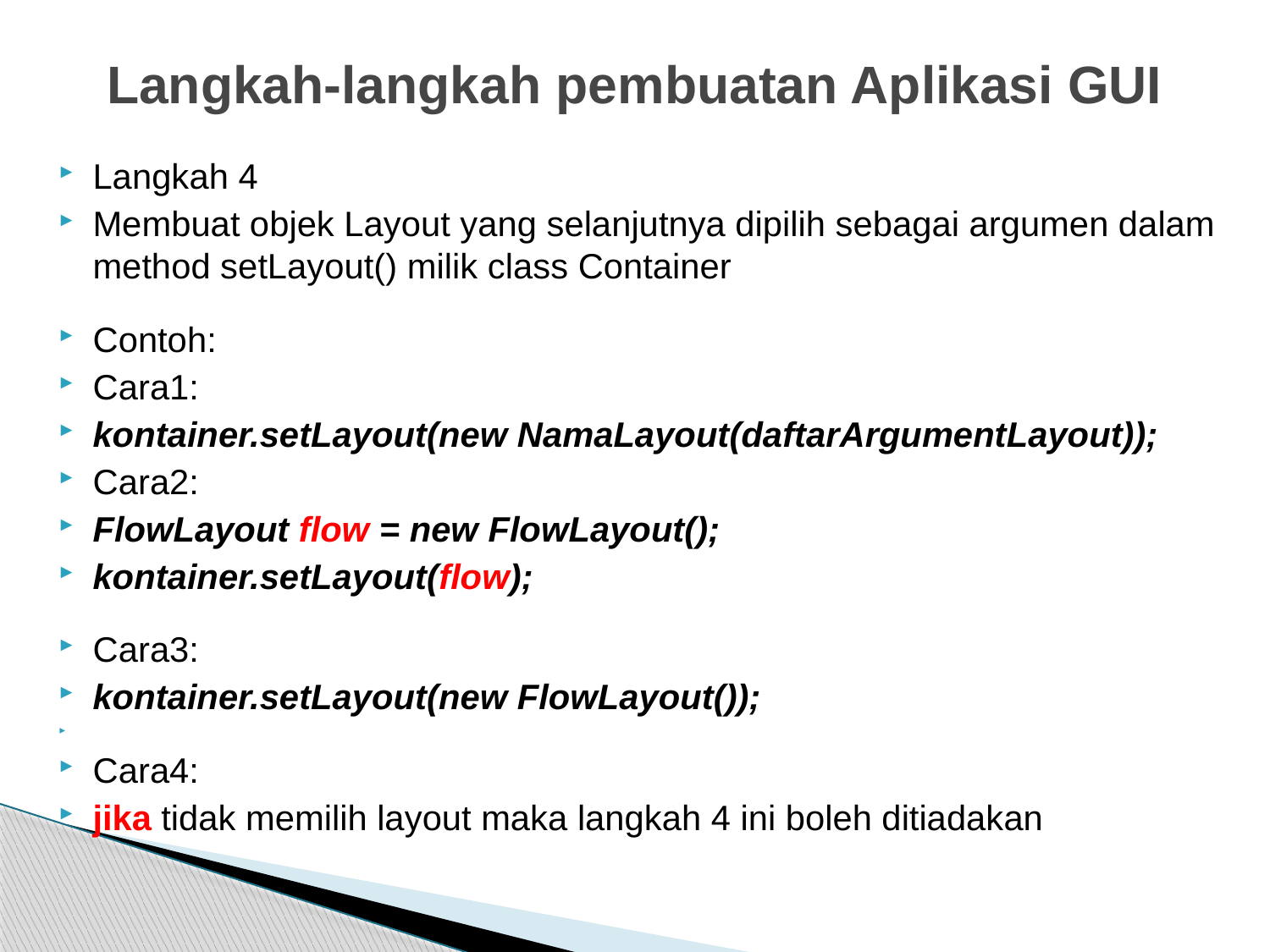

# Langkah-langkah pembuatan Aplikasi GUI
Langkah 4
Membuat objek Layout yang selanjutnya dipilih sebagai argumen dalam method setLayout() milik class Container

Contoh:
Cara1:
kontainer.setLayout(new NamaLayout(daftarArgumentLayout));
Cara2:
FlowLayout flow = new FlowLayout();
kontainer.setLayout(flow);

Cara3:
kontainer.setLayout(new FlowLayout());

Cara4:
jika tidak memilih layout maka langkah 4 ini boleh ditiadakan